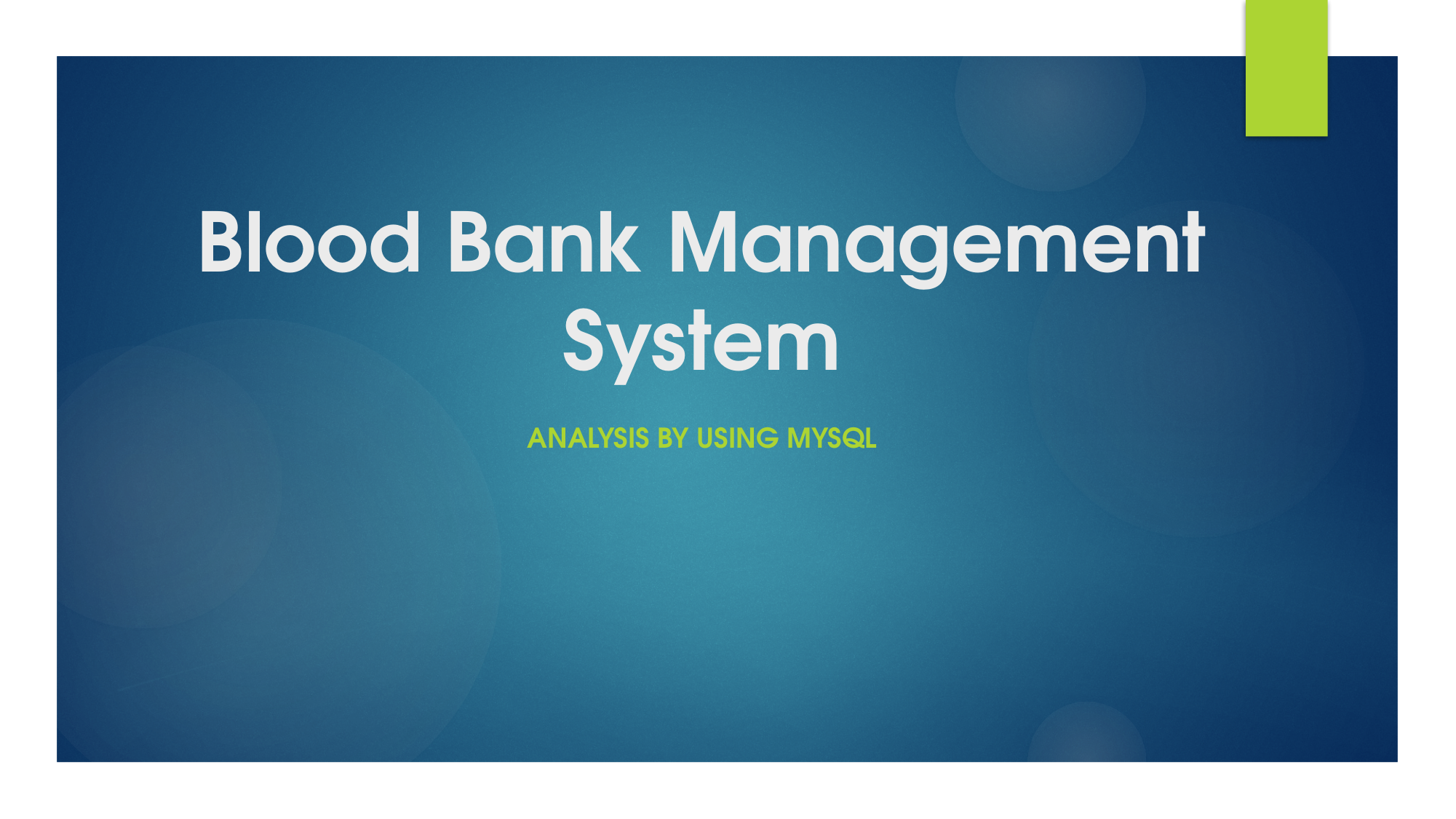

# Blood Bank Management System
Analysis By Using MySQL